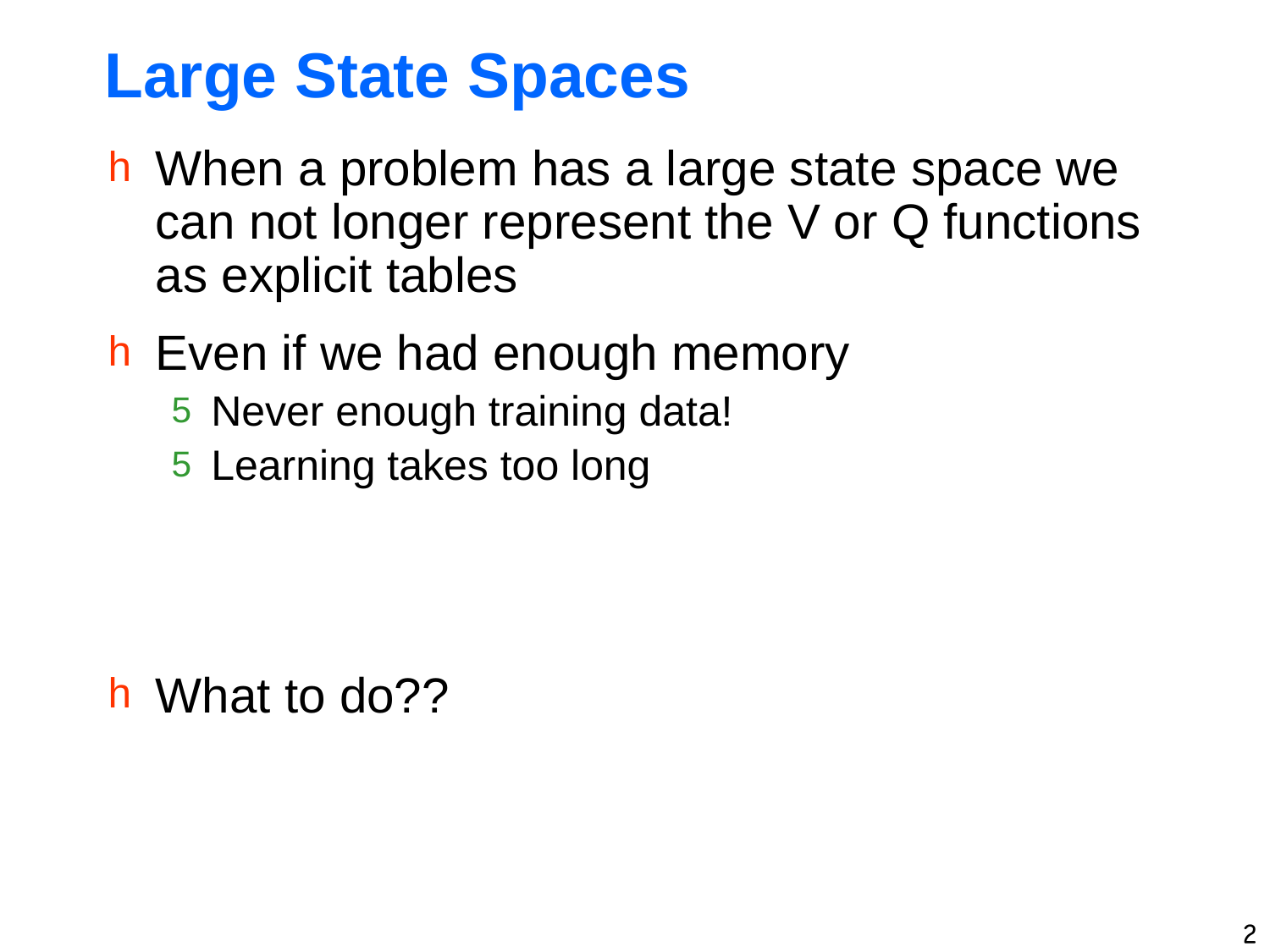

# Large State Spaces
When a problem has a large state space we can not longer represent the V or Q functions as explicit tables
Even if we had enough memory
Never enough training data!
Learning takes too long

What to do??

2